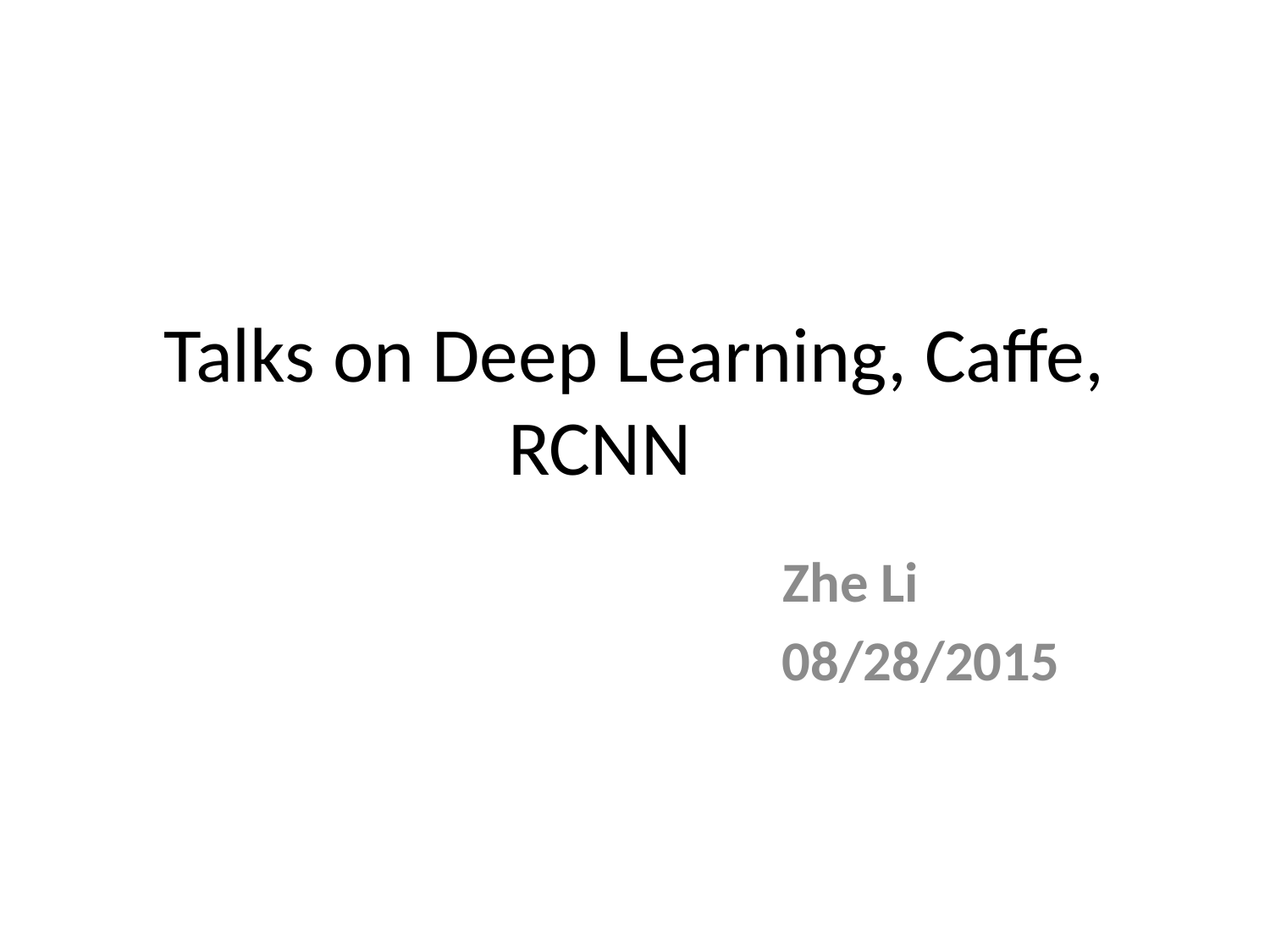

# Talks on Deep Learning, Caffe, RCNN
                                  Zhe Li
                                             08/28/2015